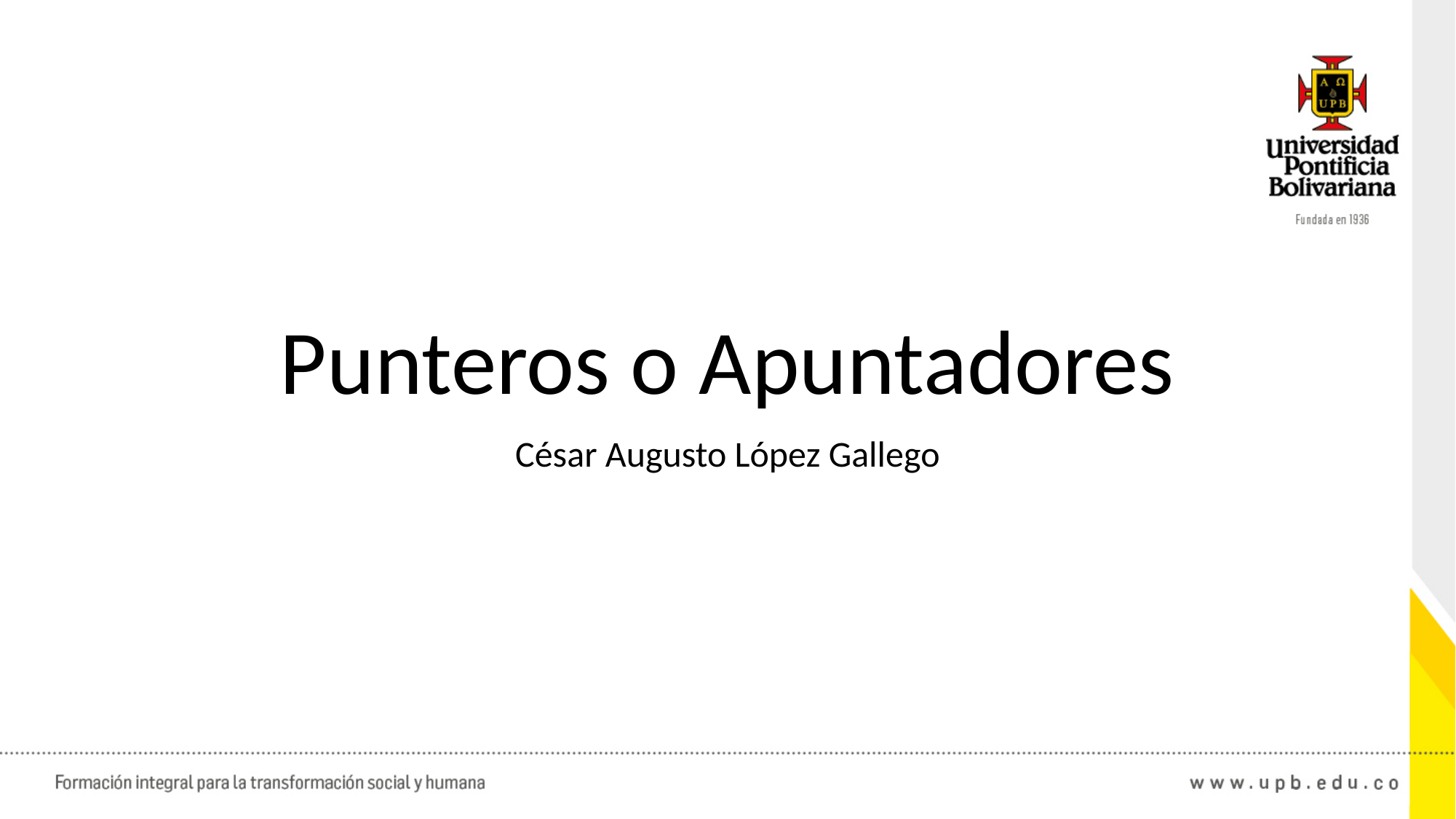

# Punteros o Apuntadores
César Augusto López Gallego